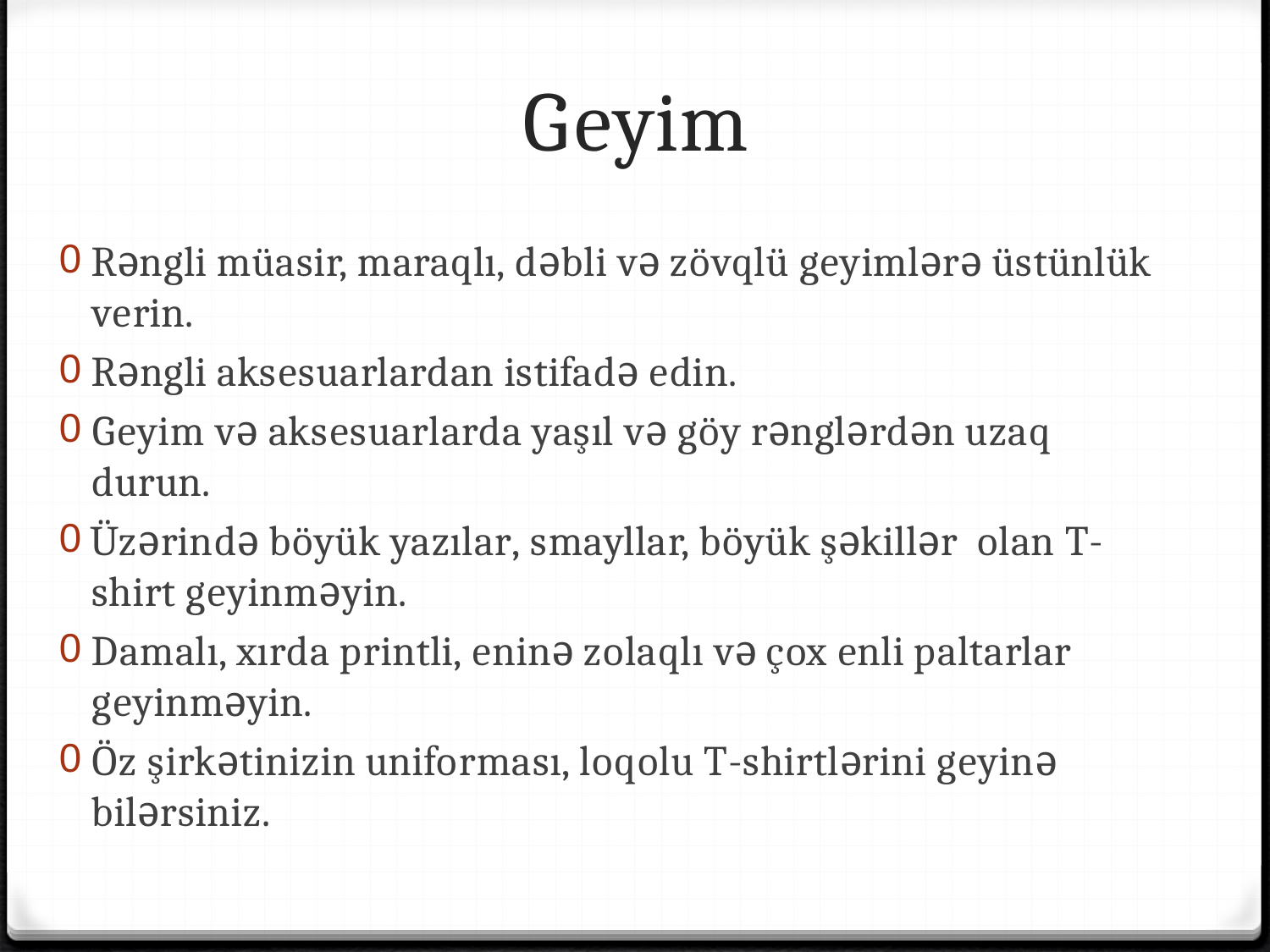

# Geyim
Rəngli müasir, maraqlı, dəbli və zövqlü geyimlərə üstünlük verin.
Rəngli aksesuarlardan istifadə edin.
Geyim və aksesuarlarda yaşıl və göy rənglərdən uzaq durun.
Üzərində böyük yazılar, smayllar, böyük şəkillər  olan T-shirt geyinməyin.
Damalı, xırda printli, eninə zolaqlı və çox enli paltarlar geyinməyin.
Öz şirkətinizin uniforması, loqolu T-shirtlərini geyinə bilərsiniz.